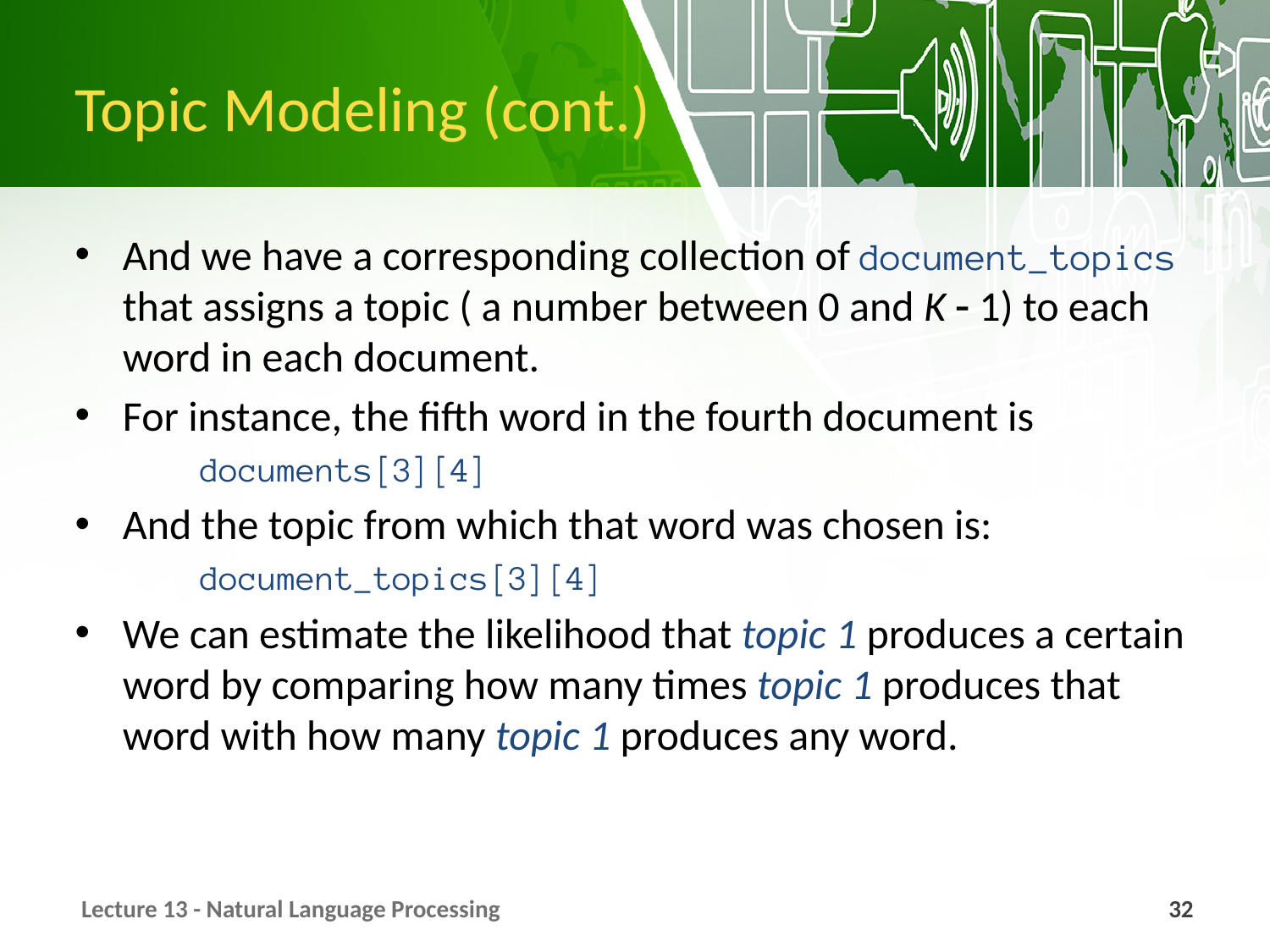

# Topic Modeling (cont.)
And we have a corresponding collection of document_topics that assigns a topic ( a number between 0 and K − 1) to each word in each document.
For instance, the fifth word in the fourth document is
documents[3][4]
And the topic from which that word was chosen is:
document_topics[3][4]
We can estimate the likelihood that topic 1 produces a certain word by comparing how many times topic 1 produces that word with how many topic 1 produces any word.
Lecture 13 - Natural Language Processing
32